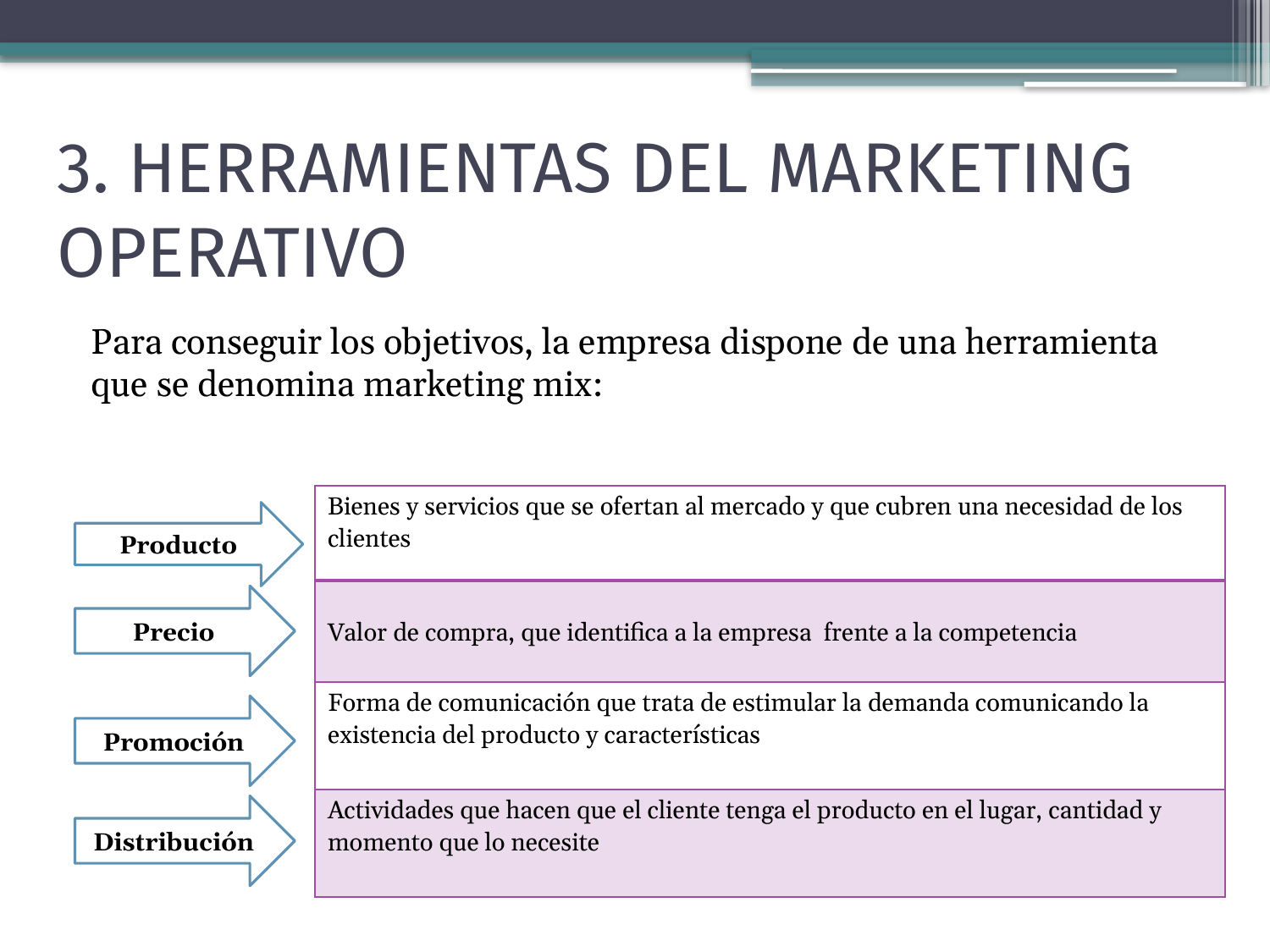

# 3. HERRAMIENTAS DEL MARKETING OPERATIVO
Para conseguir los objetivos, la empresa dispone de una herramienta que se denomina marketing mix:

| Bienes y servicios que se ofertan al mercado y que cubren una necesidad de los clientes |
| --- |
| Valor de compra, que identifica a la empresa frente a la competencia |
| Forma de comunicación que trata de estimular la demanda comunicando la existencia del producto y características |
| Actividades que hacen que el cliente tenga el producto en el lugar, cantidad y momento que lo necesite |
Producto
Precio
Promoción
Distribución